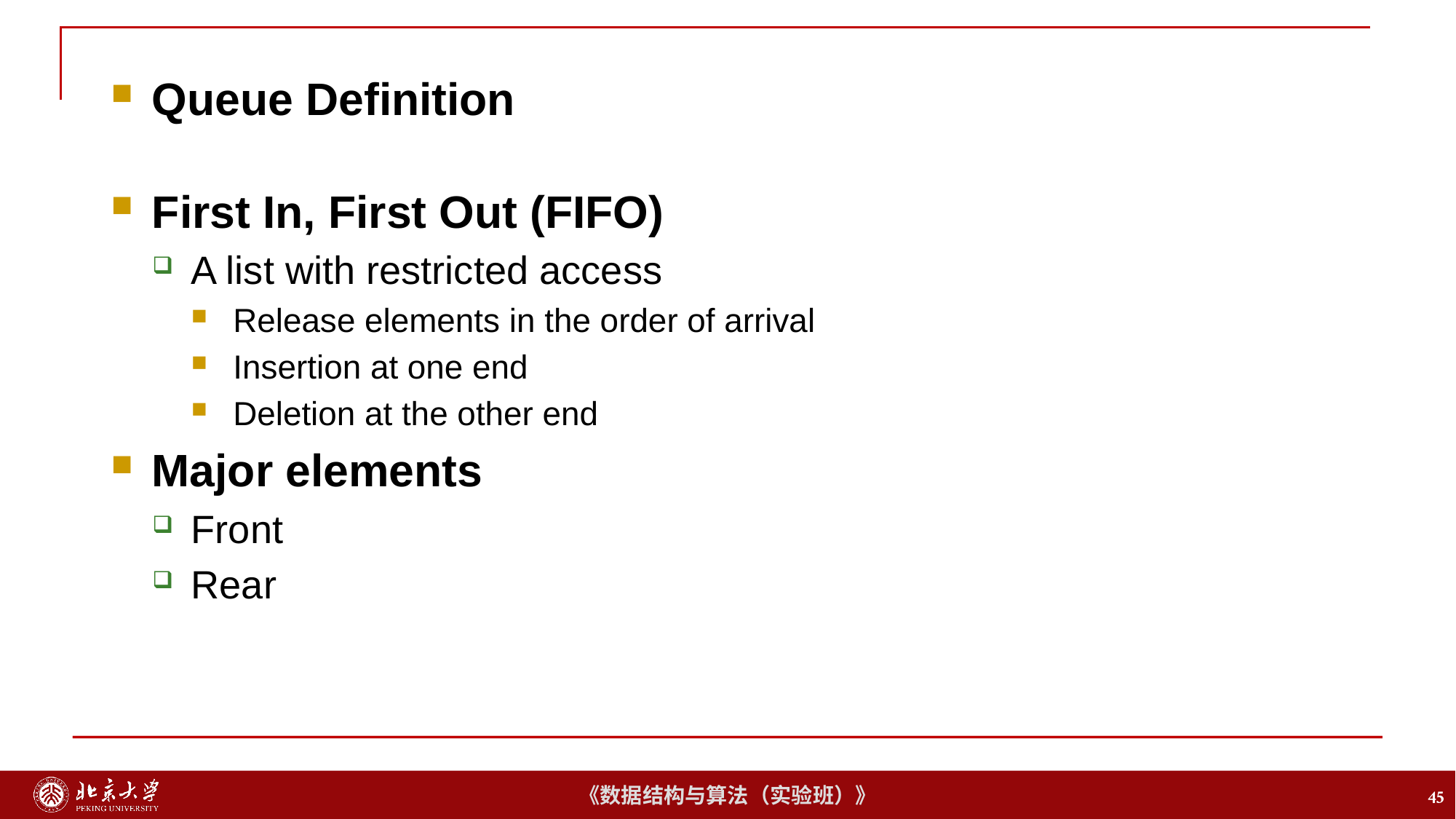

First In, First Out (FIFO)
A list with restricted access
Release elements in the order of arrival
Insertion at one end
Deletion at the other end
Major elements
Front
Rear

Queue Definition
45